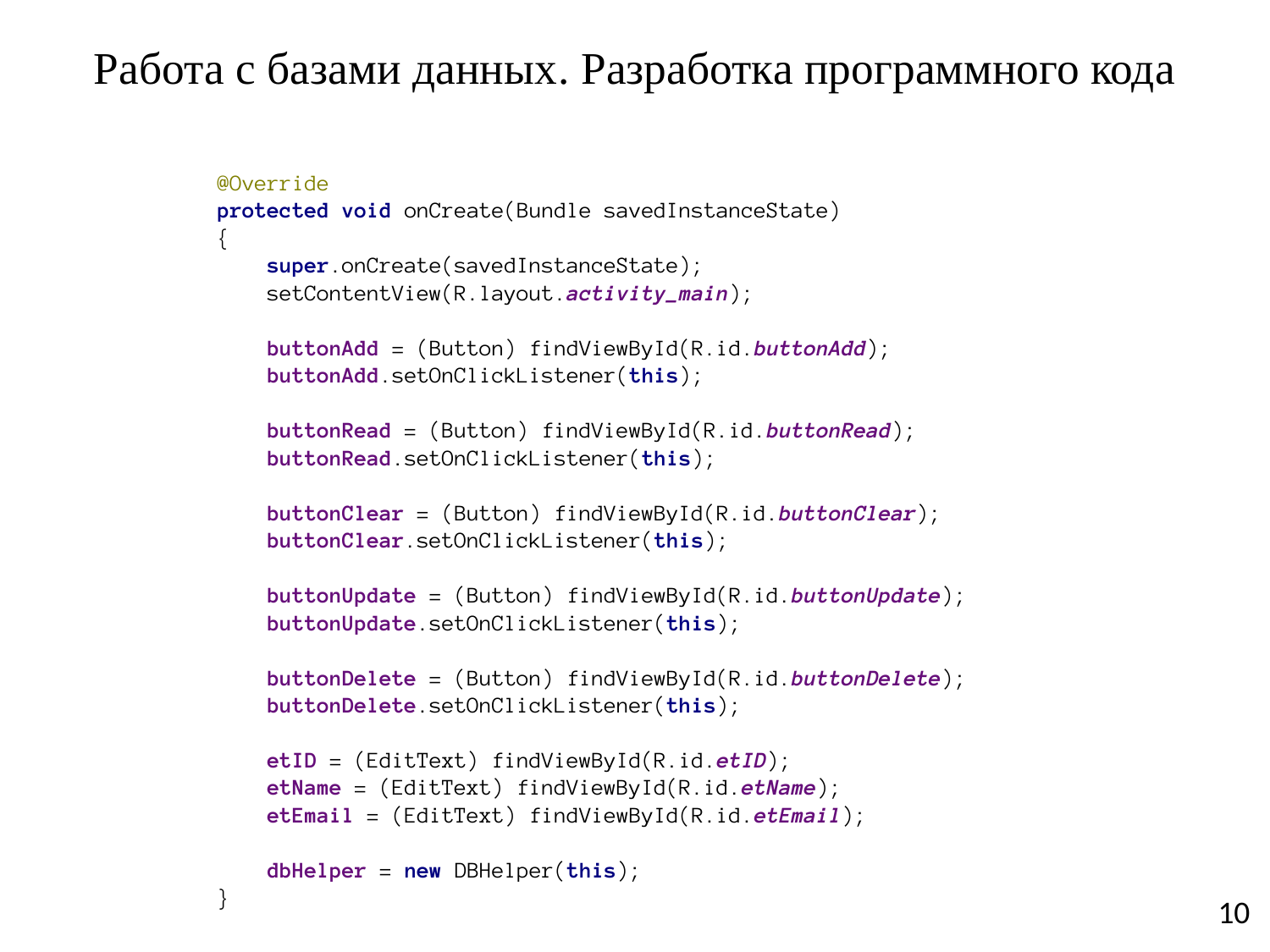

# Работа с базами данных. Разработка программного кода
@Override
protected void onCreate(Bundle savedInstanceState)
{
    super.onCreate(savedInstanceState);
    setContentView(R.layout.activity_main);
    buttonAdd = (Button) findViewById(R.id.buttonAdd);
    buttonAdd.setOnClickListener(this);
    buttonRead = (Button) findViewById(R.id.buttonRead);
    buttonRead.setOnClickListener(this);
    buttonClear = (Button) findViewById(R.id.buttonClear);
    buttonClear.setOnClickListener(this);
    buttonUpdate = (Button) findViewById(R.id.buttonUpdate);
    buttonUpdate.setOnClickListener(this);
    buttonDelete = (Button) findViewById(R.id.buttonDelete);
    buttonDelete.setOnClickListener(this);
    etID = (EditText) findViewById(R.id.etID);
    etName = (EditText) findViewById(R.id.etName);
    etEmail = (EditText) findViewById(R.id.etEmail);
    dbHelper = new DBHelper(this);
}
10